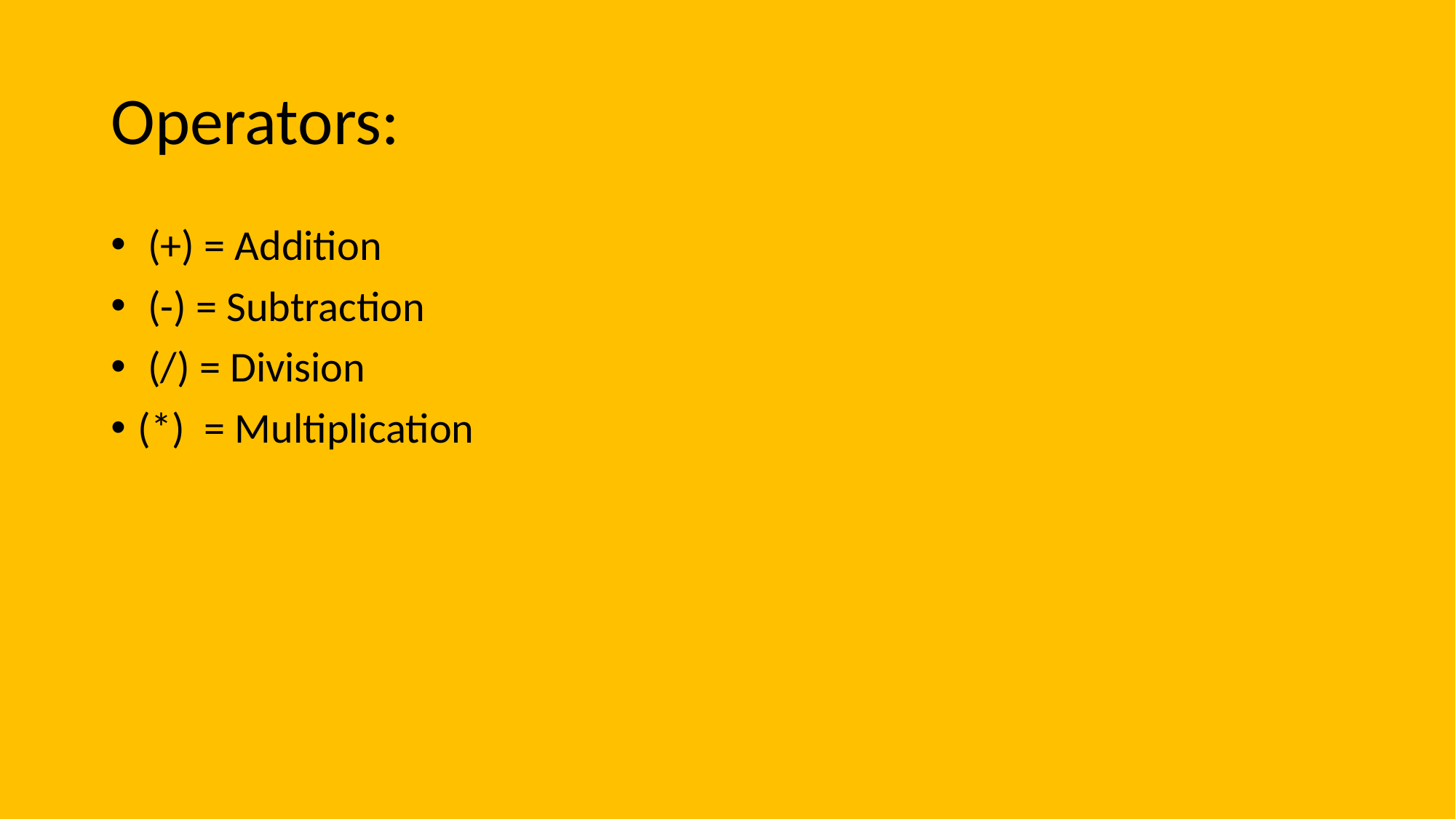

# Operators:
 (+) = Addition
 (-) = Subtraction
 (/) = Division
(*)  = Multiplication